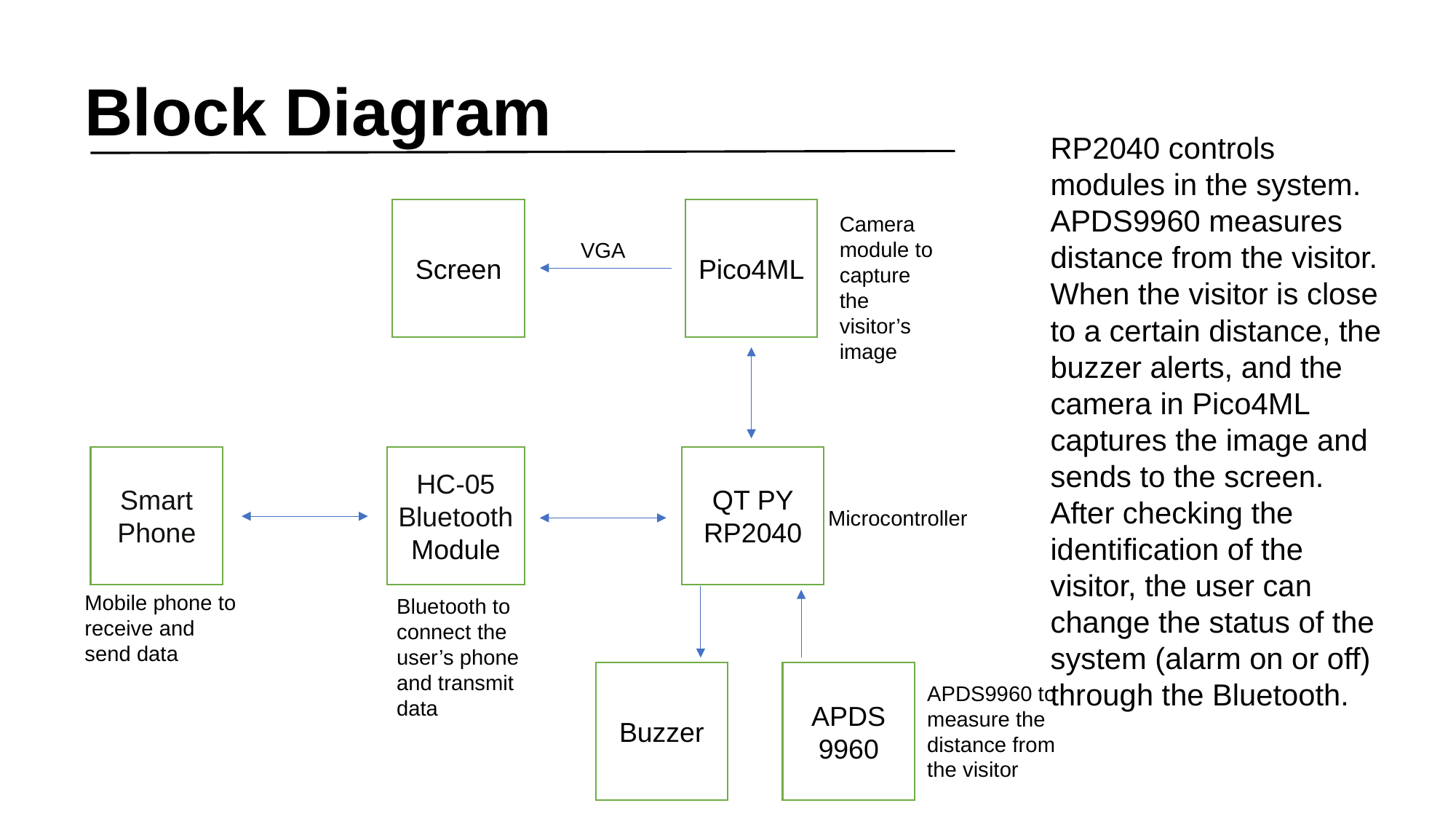

Block Diagram
RP2040 controls modules in the system. APDS9960 measures distance from the visitor. When the visitor is close to a certain distance, the buzzer alerts, and the camera in Pico4ML captures the image and sends to the screen. After checking the identification of the visitor, the user can change the status of the system (alarm on or off) through the Bluetooth.
Screen
Pico4ML
Camera module to capture the visitor’s image
VGA
Smart Phone
HC-05 Bluetooth
Module
QT PY RP2040
Microcontroller
Mobile phone to receive and send data
Bluetooth to connect the user’s phone and transmit data
Buzzer
APDS 9960
APDS9960 to measure the distance from the visitor